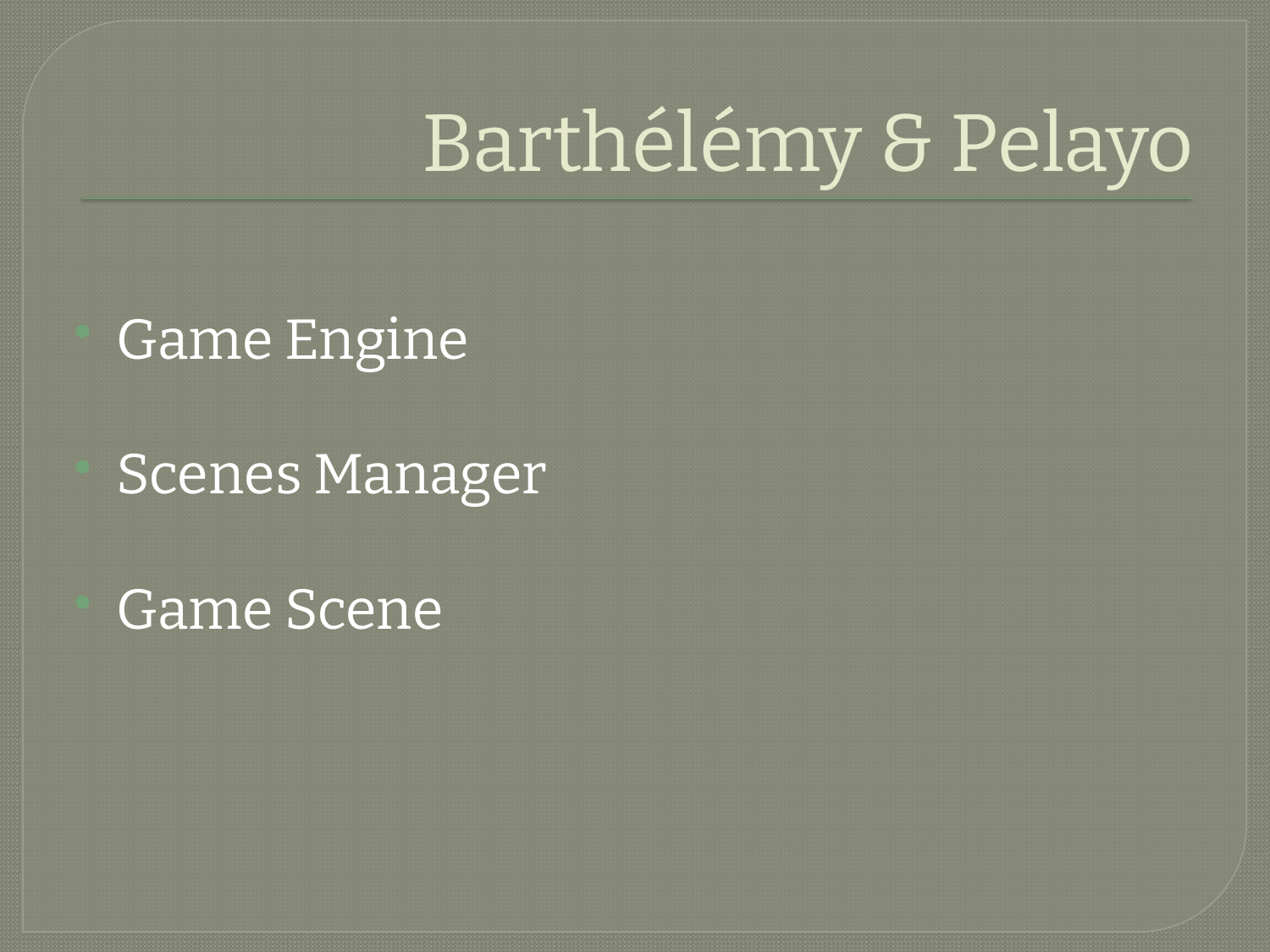

# Barthélémy & Pelayo
Game Engine
Scenes Manager
Game Scene